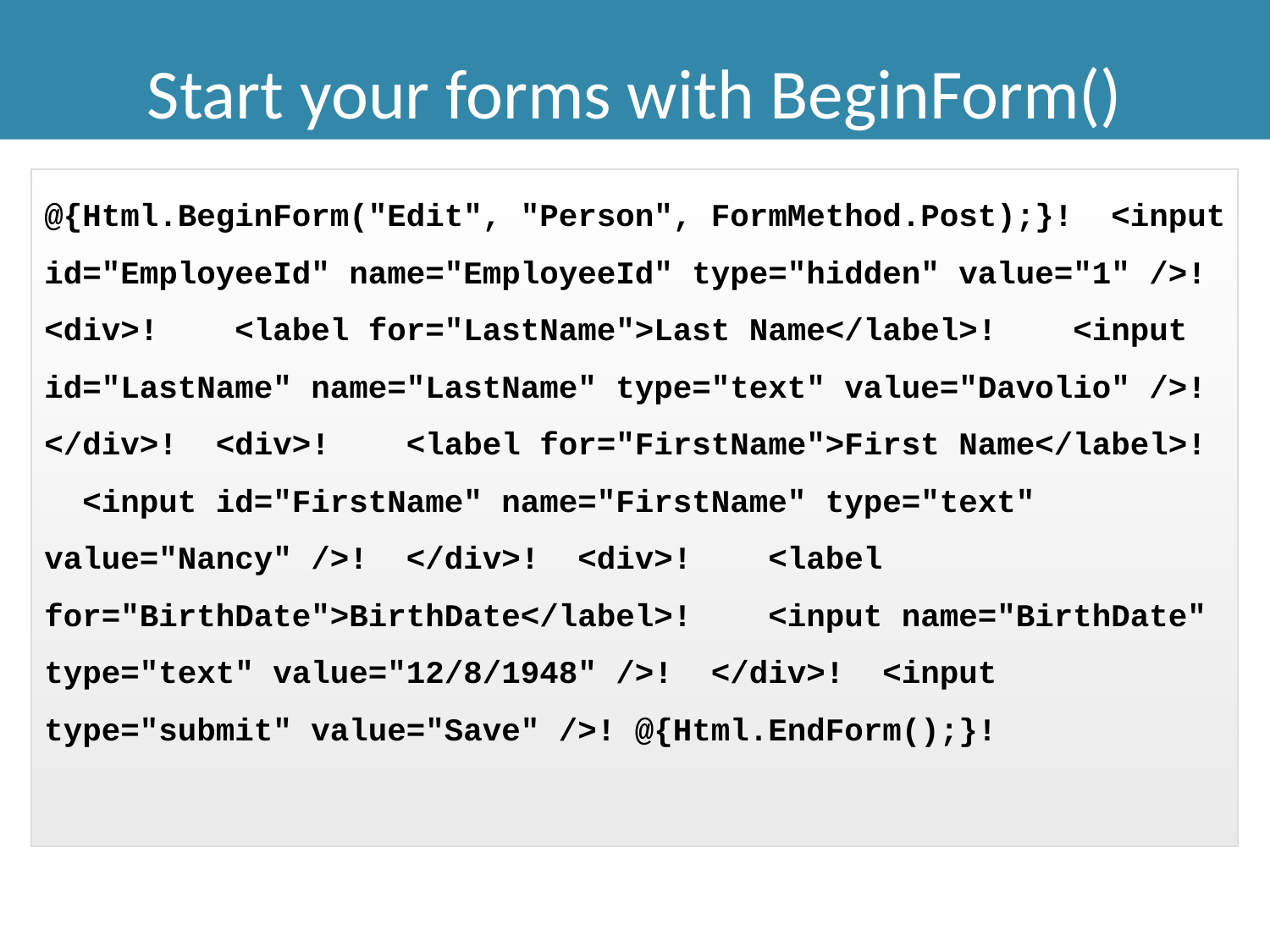

Start your forms with BeginForm()
@{Html.BeginForm("Edit", "Person", FormMethod.Post);}!  <input id="EmployeeId" name="EmployeeId" type="hidden" value="1" />!  <div>!    <label for="LastName">Last Name</label>!    <input id="LastName" name="LastName" type="text" value="Davolio" />!  </div>!  <div>!    <label for="FirstName">First Name</label>!    <input id="FirstName" name="FirstName" type="text" value="Nancy" />!  </div>!  <div>!    <label for="BirthDate">BirthDate</label>!    <input name="BirthDate" type="text" value="12/8/1948" />!  </div>!  <input type="submit" value="Save" />! @{Html.EndForm();}!